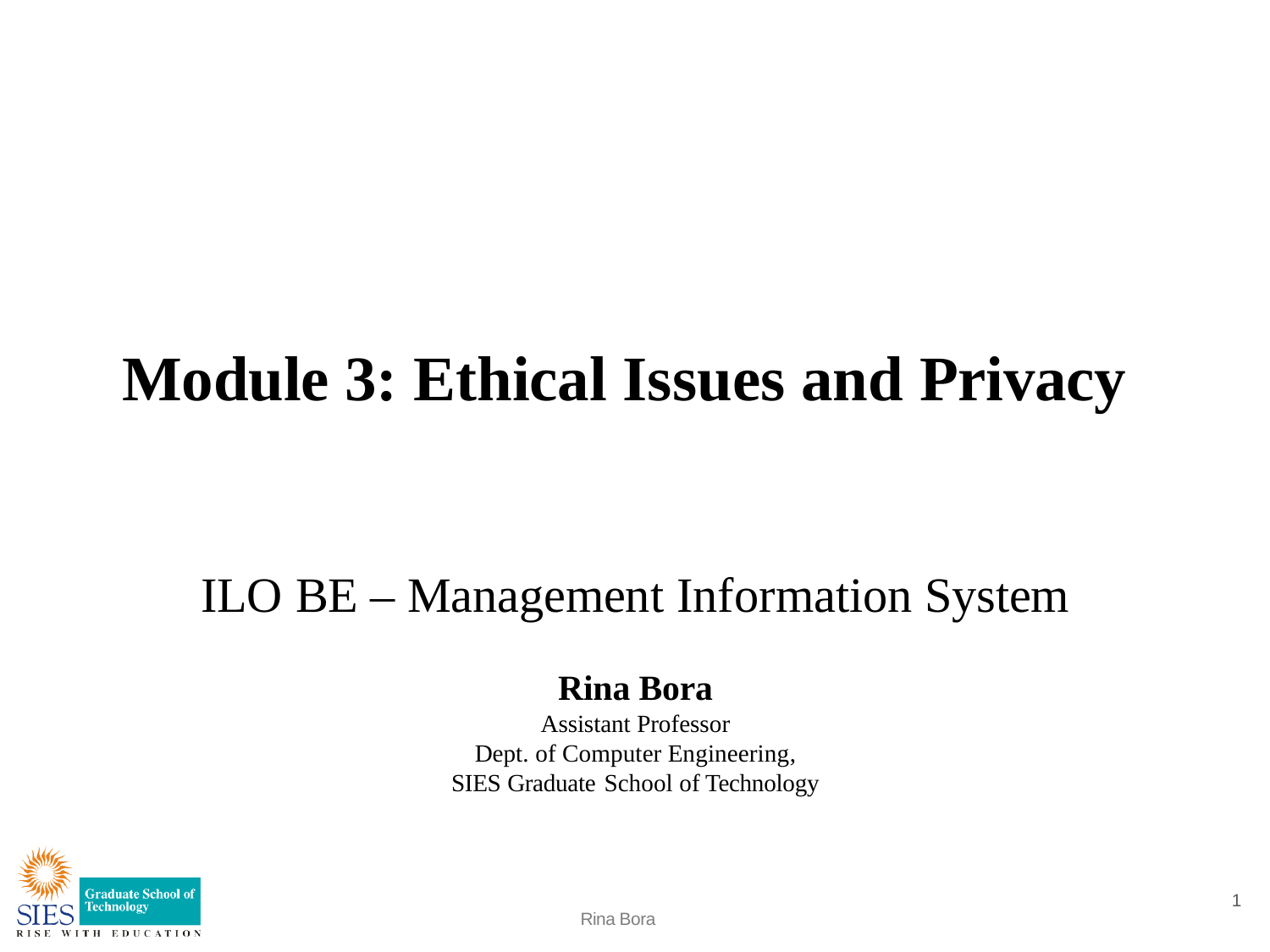

# Module 3: Ethical Issues and Privacy
ILO BE – Management Information System
Rina Bora
Assistant Professor
Dept. of Computer Engineering,
SIES Graduate School of Technology
1
Rina Bora